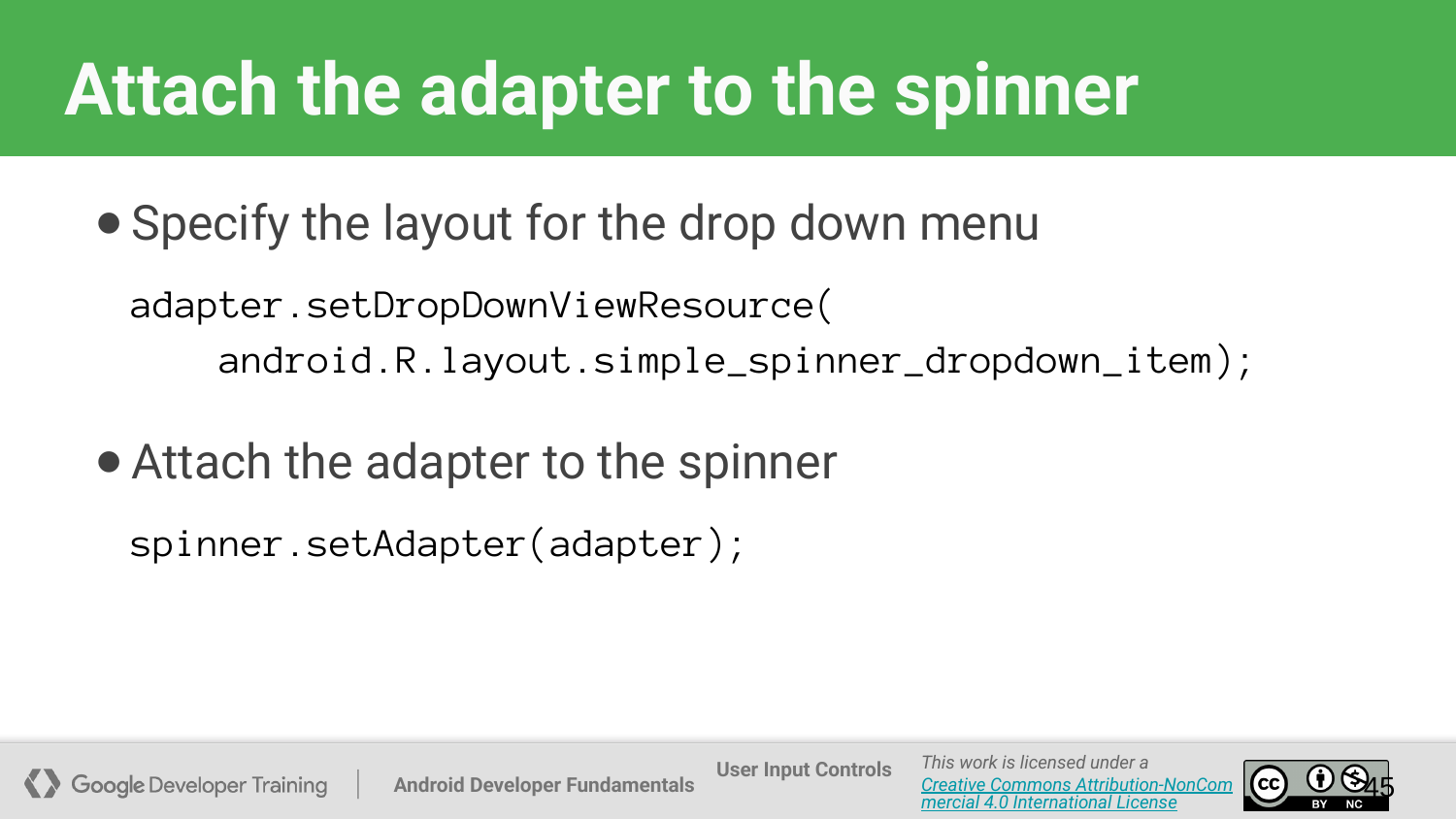

# Attach the adapter to the spinner
Specify the layout for the drop down menu
adapter.setDropDownViewResource(
    android.R.layout.simple_spinner_dropdown_item);
Attach the adapter to the spinner
spinner.setAdapter(adapter);

45